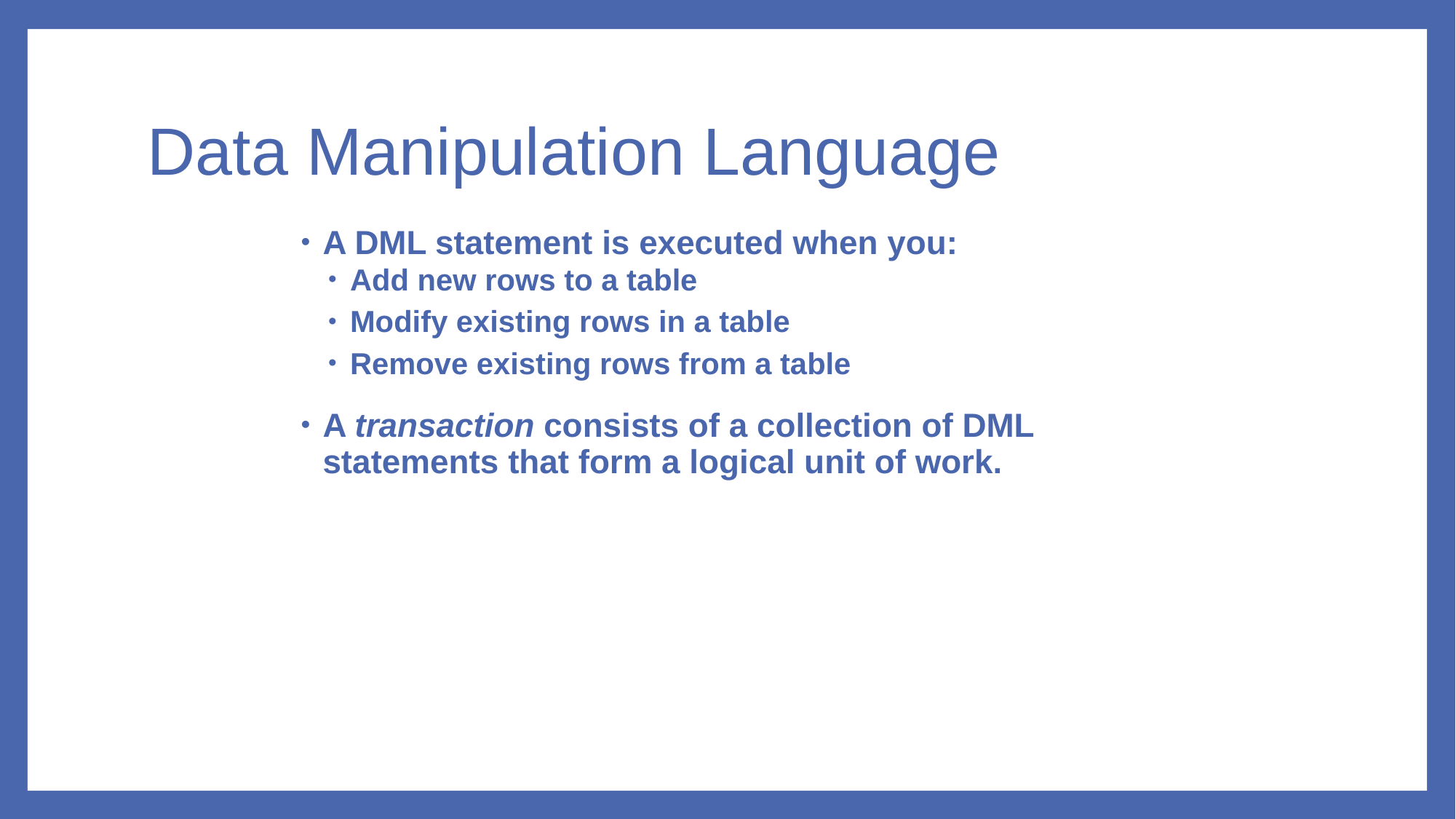

# Data Manipulation Language
A DML statement is executed when you:
Add new rows to a table
Modify existing rows in a table
Remove existing rows from a table
A transaction consists of a collection of DML statements that form a logical unit of work.